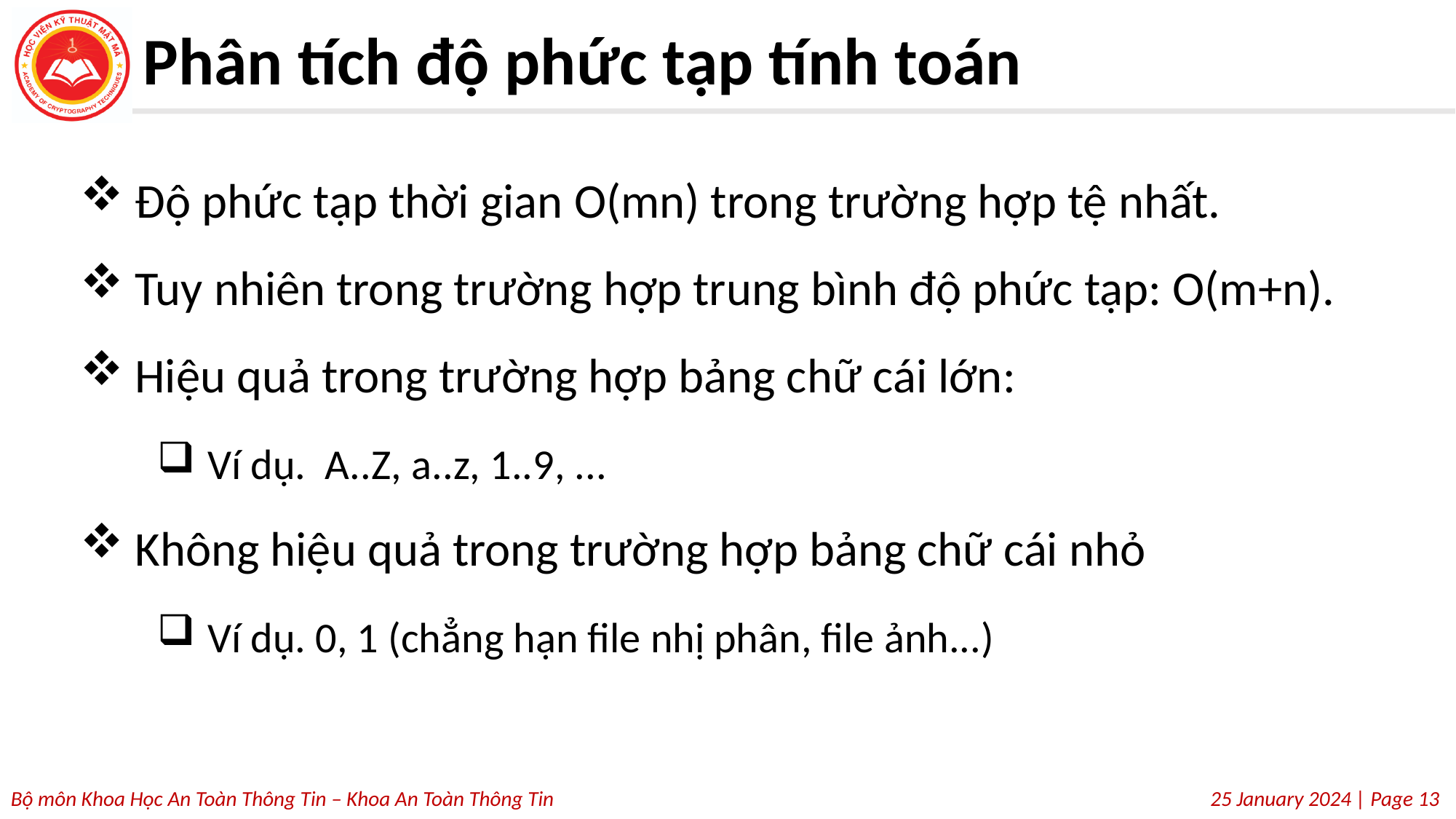

# Phân tích độ phức tạp tính toán
Độ phức tạp thời gian O(mn) trong trường hợp tệ nhất.
Tuy nhiên trong trường hợp trung bình độ phức tạp: O(m+n).
Hiệu quả trong trường hợp bảng chữ cái lớn:
Ví dụ.  A..Z, a..z, 1..9, ...
Không hiệu quả trong trường hợp bảng chữ cái nhỏ
Ví dụ. 0, 1 (chẳng hạn file nhị phân, file ảnh...)